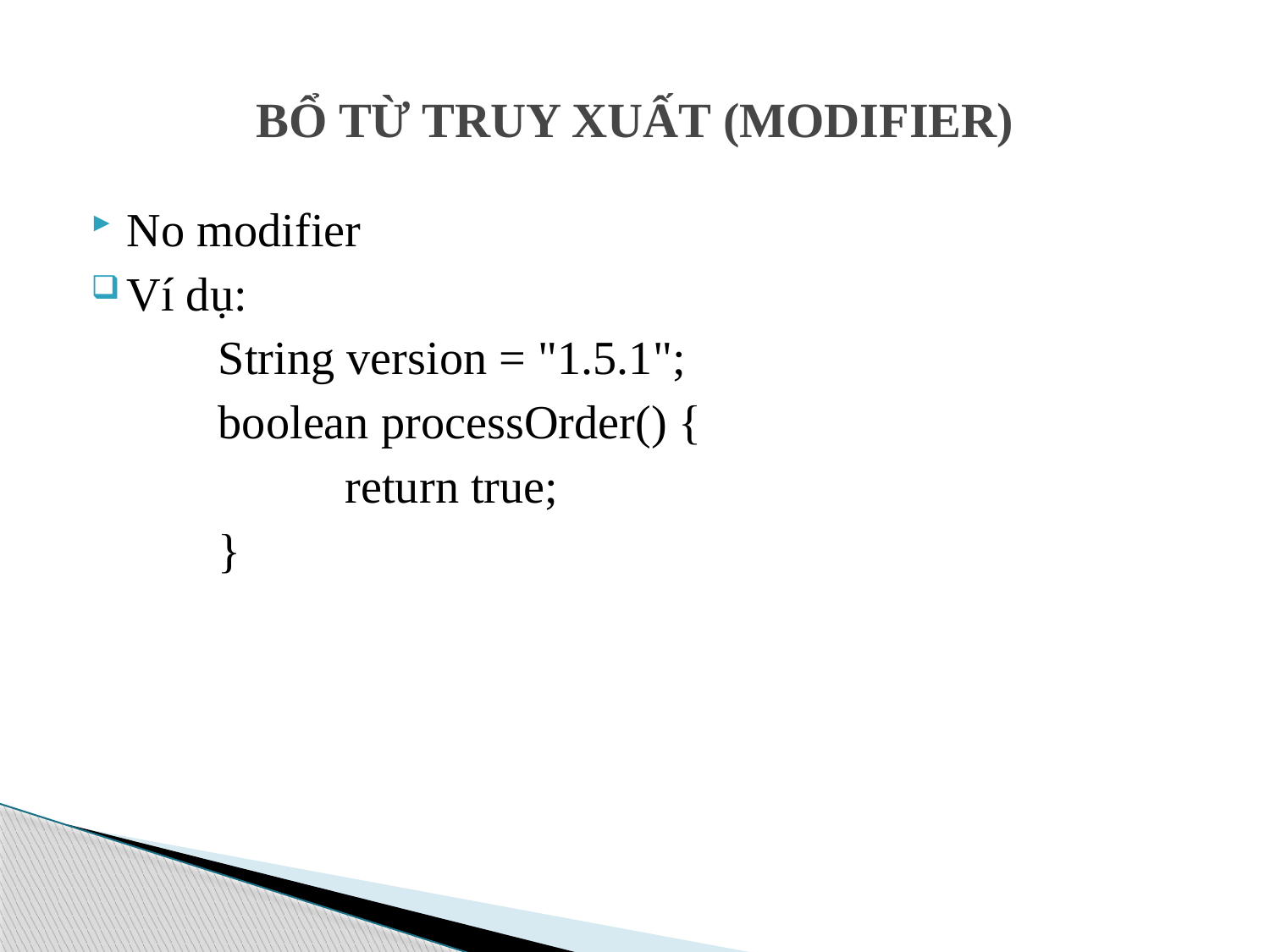

# BỔ TỪ TRUY XUẤT (MODIFIER)
No modifier
Ví dụ:
	String version = "1.5.1";
	boolean processOrder() {
		return true;
	}